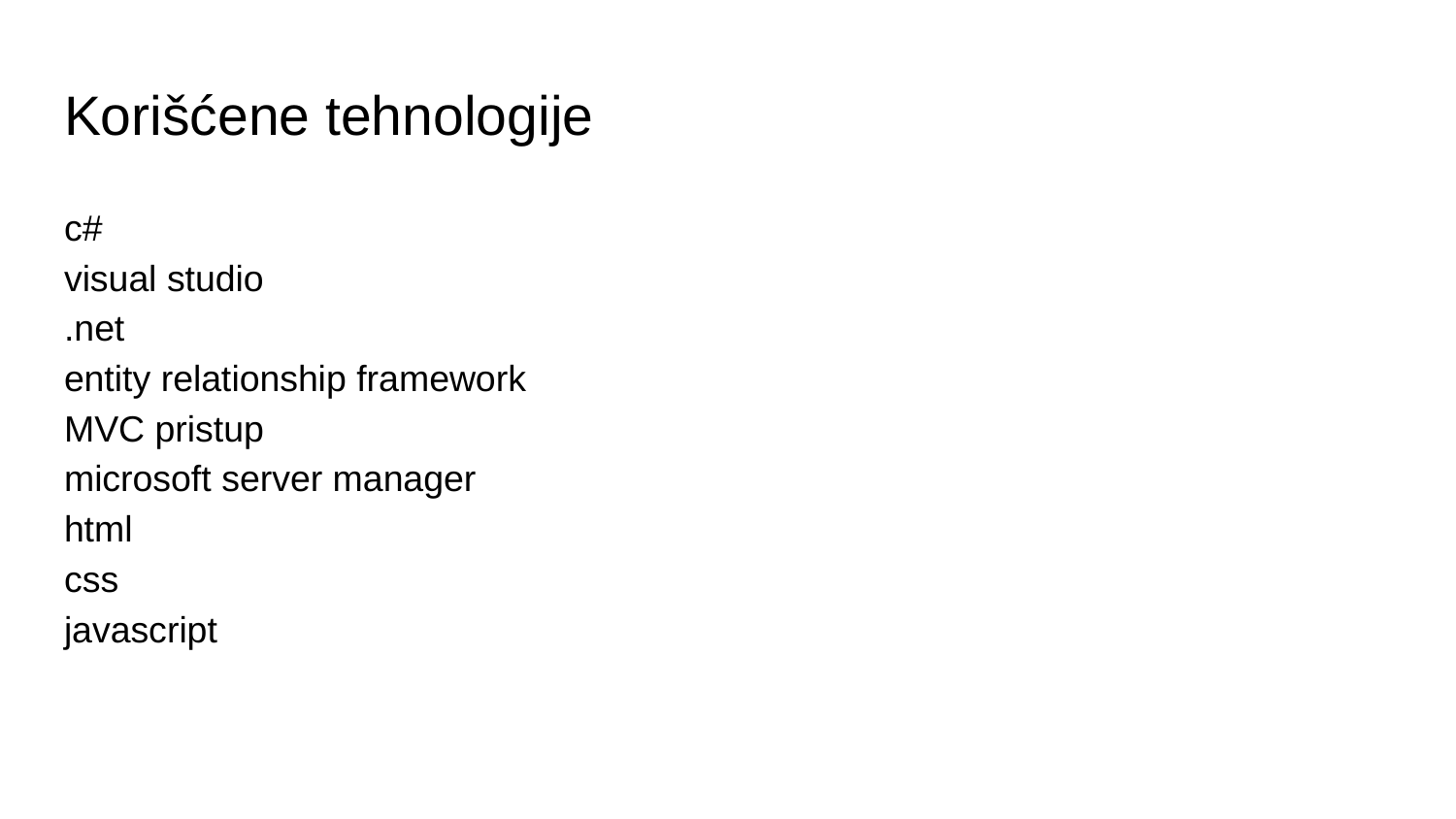

# Korišćene tehnologije
c#
visual studio
.net
entity relationship framework
MVC pristup
microsoft server manager
html
css
javascript